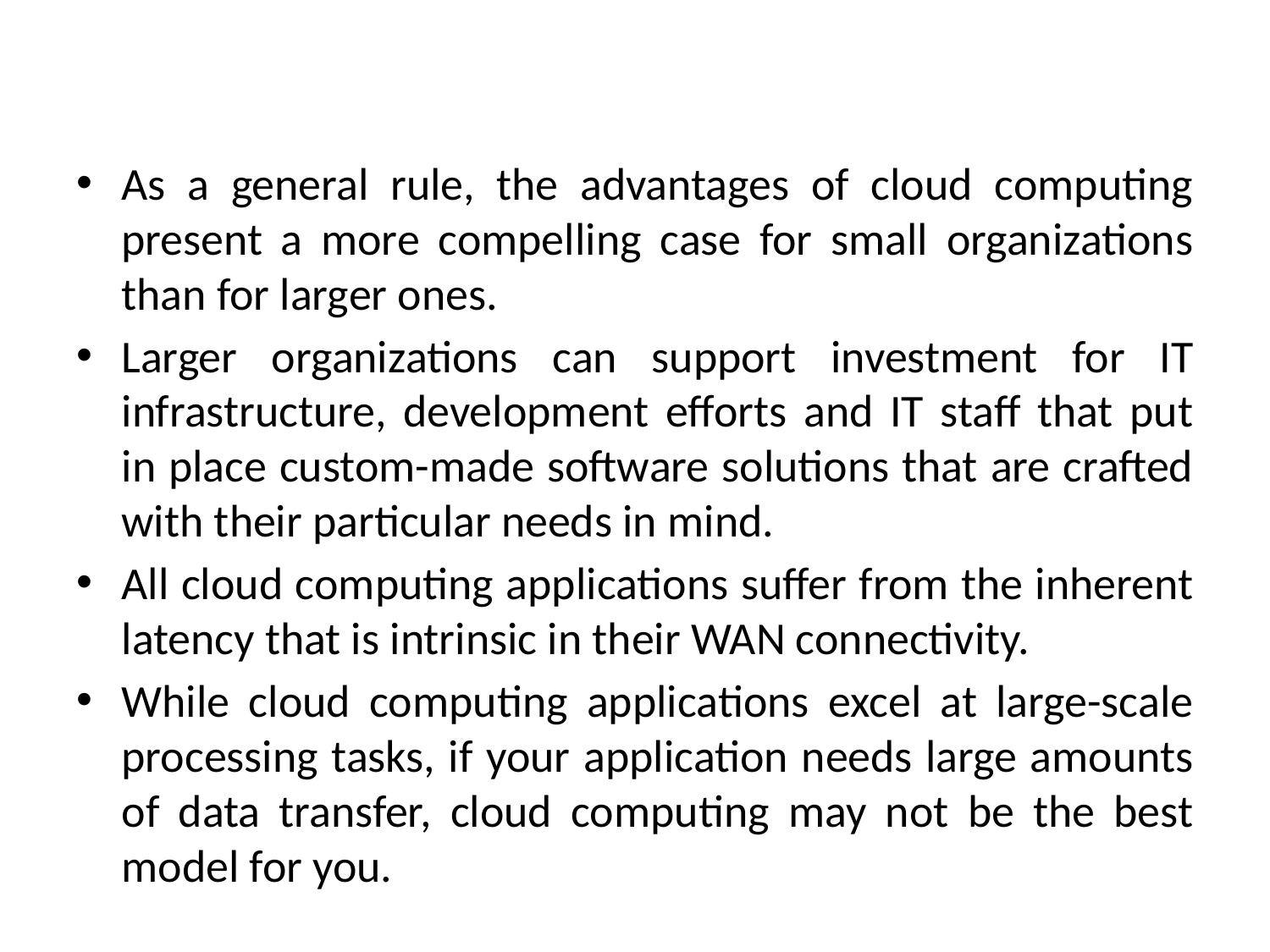

As a general rule, the advantages of cloud computing present a more compelling case for small organizations than for larger ones.
Larger organizations can support investment for IT infrastructure, development efforts and IT staff that put in place custom-made software solutions that are crafted with their particular needs in mind.
All cloud computing applications suffer from the inherent latency that is intrinsic in their WAN connectivity.
While cloud computing applications excel at large-scale processing tasks, if your application needs large amounts of data transfer, cloud computing may not be the best model for you.